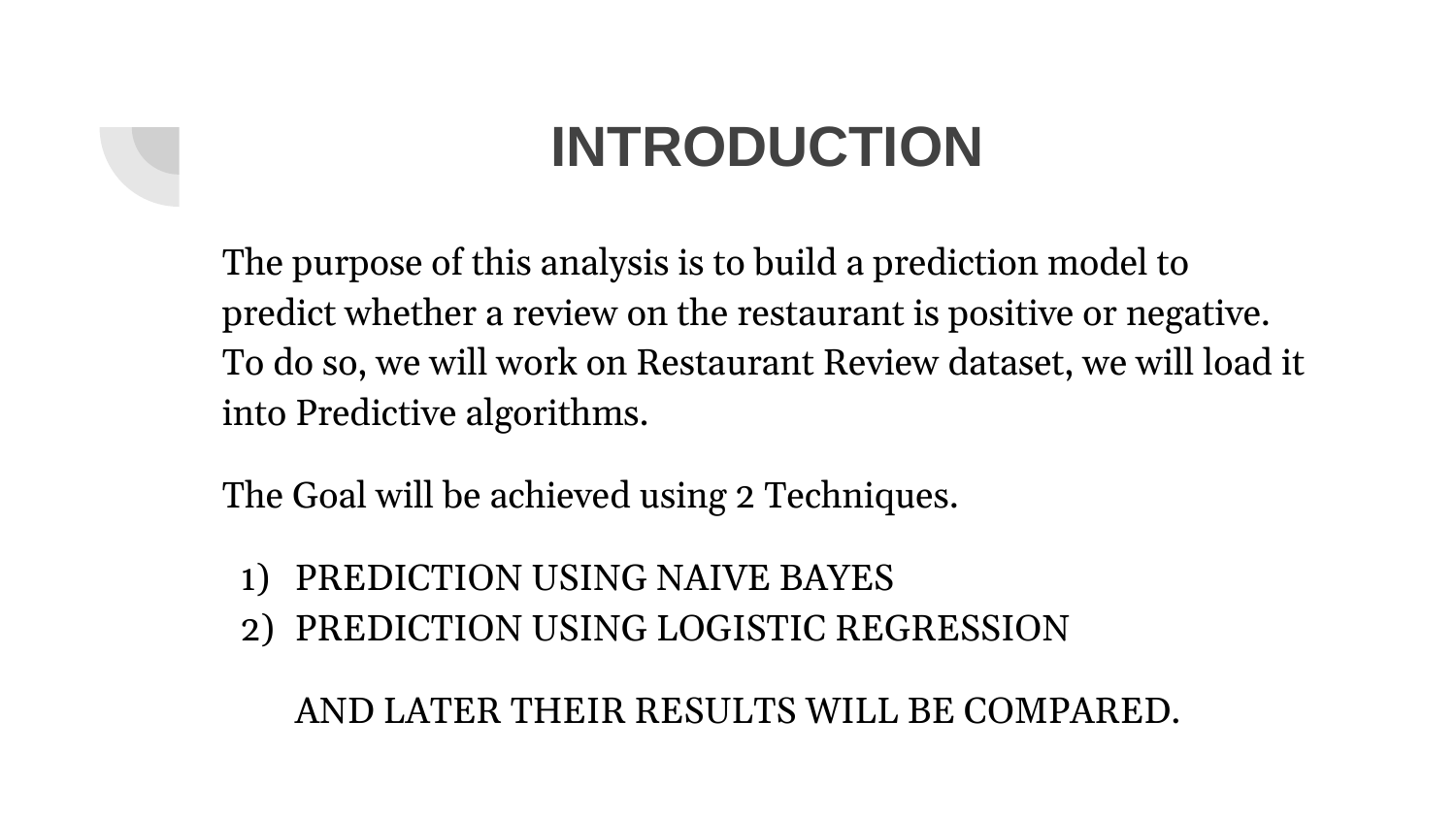

# INTRODUCTION
The purpose of this analysis is to build a prediction model to predict whether a review on the restaurant is positive or negative. To do so, we will work on Restaurant Review dataset, we will load it into Predictive algorithms.
The Goal will be achieved using 2 Techniques.
PREDICTION USING NAIVE BAYES
PREDICTION USING LOGISTIC REGRESSION
AND LATER THEIR RESULTS WILL BE COMPARED.